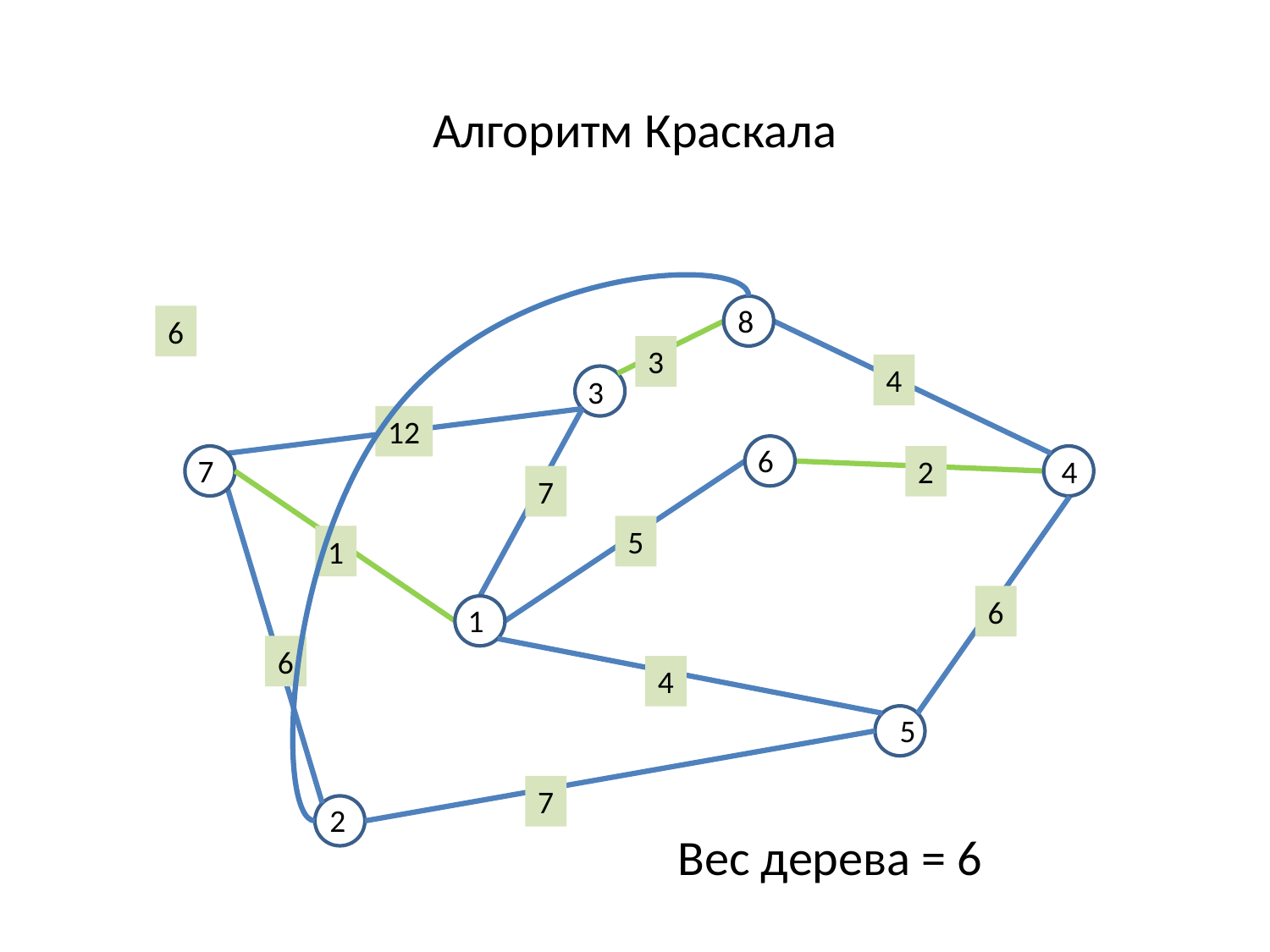

Алгоритм Краскала
8

6
3
4

3
12
6

7

2

4
7
5
1
6
1

6
4
5

7
Вес дерева = 6
2